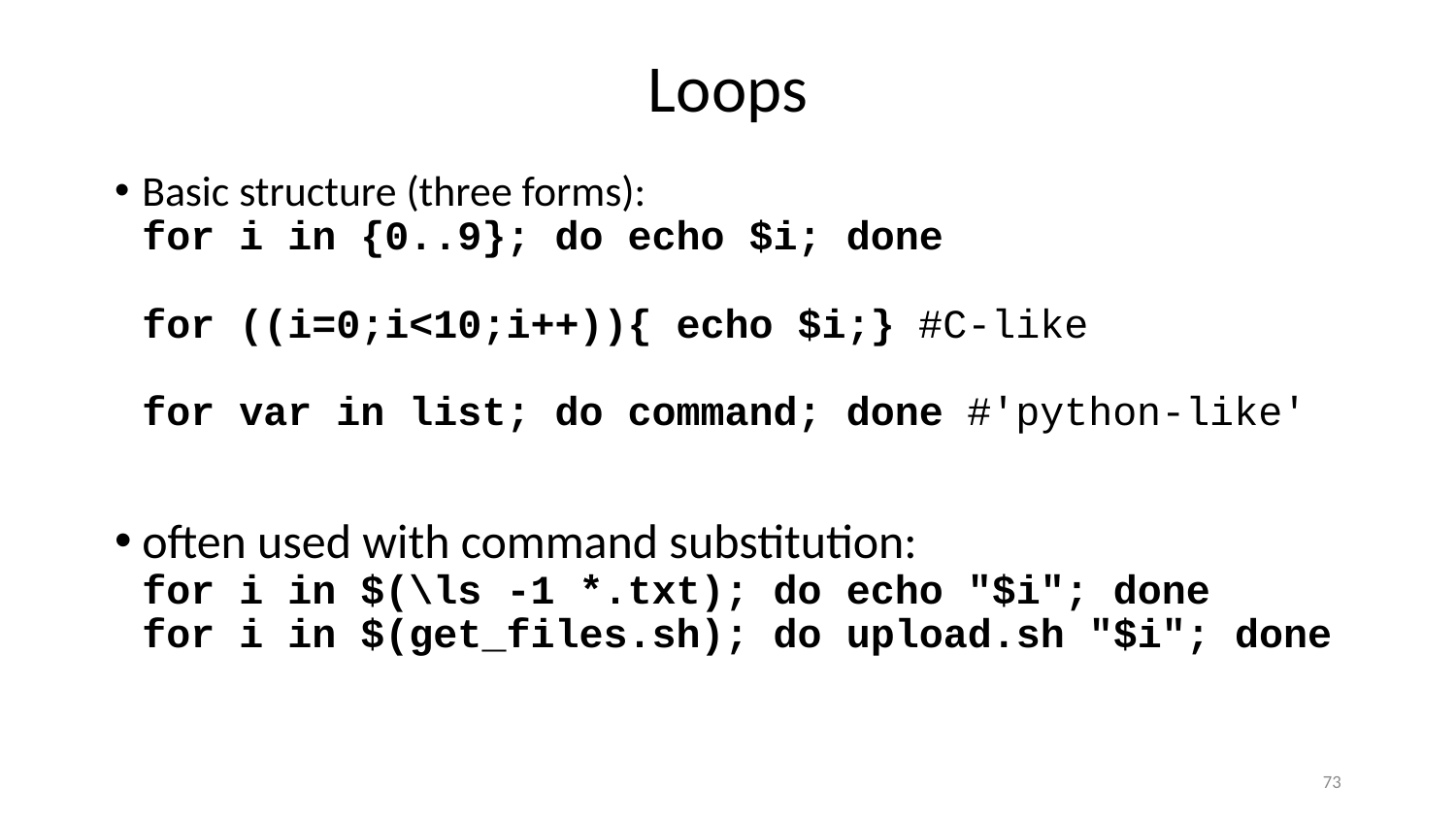

# Loops
Basic structure (three forms):
for i in {0..9}; do echo $i; done
for ((i=0;i<10;i++)){ echo $i;} #C-like
for var in list; do command; done #'python-like'

often used with command substitution:
for i in $(\ls -1 *.txt); do echo "$i"; done
for i in $(get_files.sh); do upload.sh "$i"; done

73